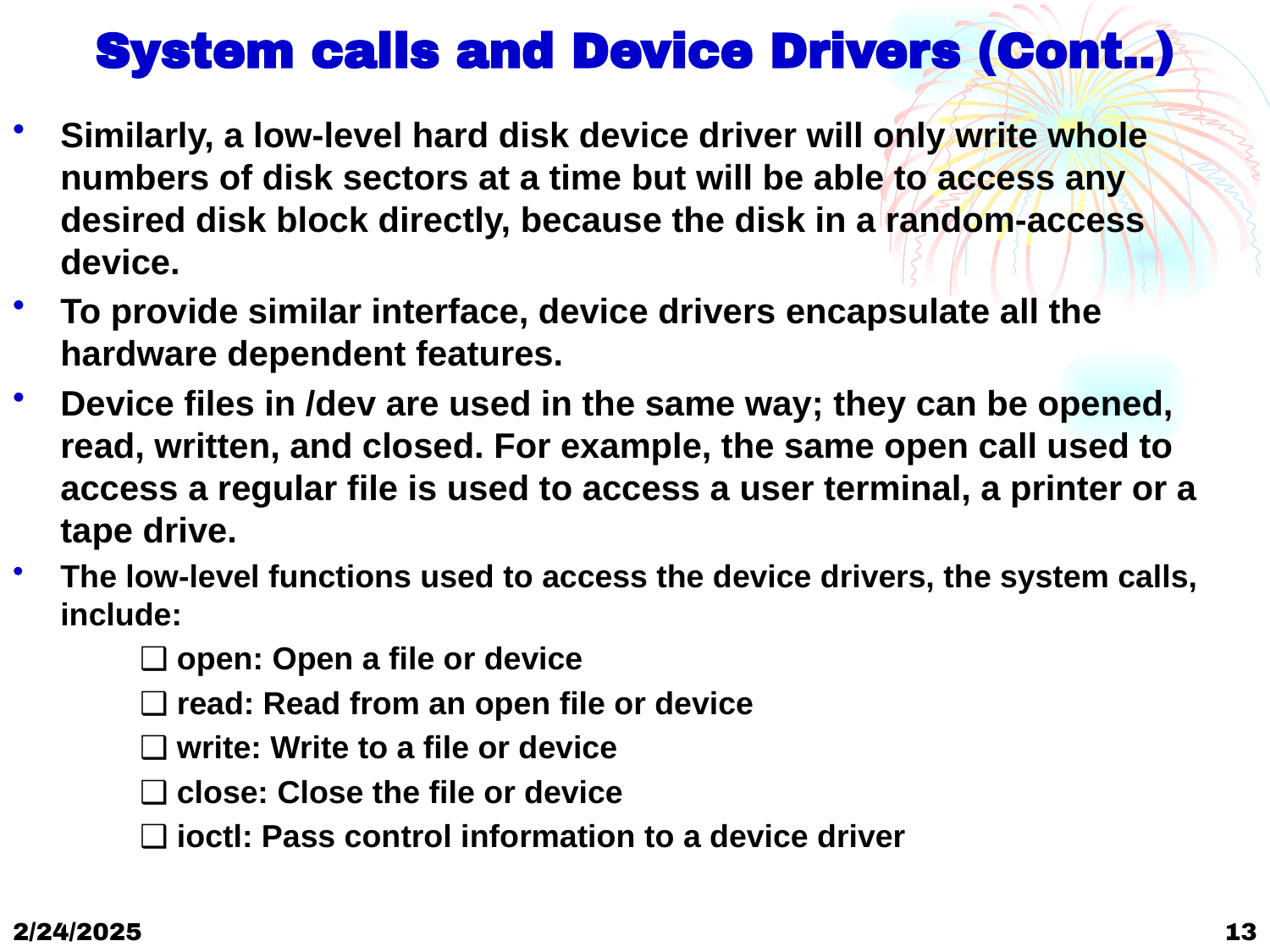

# System calls and Device Drivers (Cont..)
Similarly, a low-level hard disk device driver will only write whole numbers of disk sectors at a time but will be able to access any desired disk block directly, because the disk in a random-access device.
To provide similar interface, device drivers encapsulate all the hardware dependent features.
Device files in /dev are used in the same way; they can be opened, read, written, and closed. For example, the same open call used to access a regular file is used to access a user terminal, a printer or a tape drive.
The low-level functions used to access the device drivers, the system calls, include:
	❑ open: Open a file or device
	❑ read: Read from an open file or device
	❑ write: Write to a file or device
	❑ close: Close the file or device
	❑ ioctl: Pass control information to a device driver

2/24/2025
13